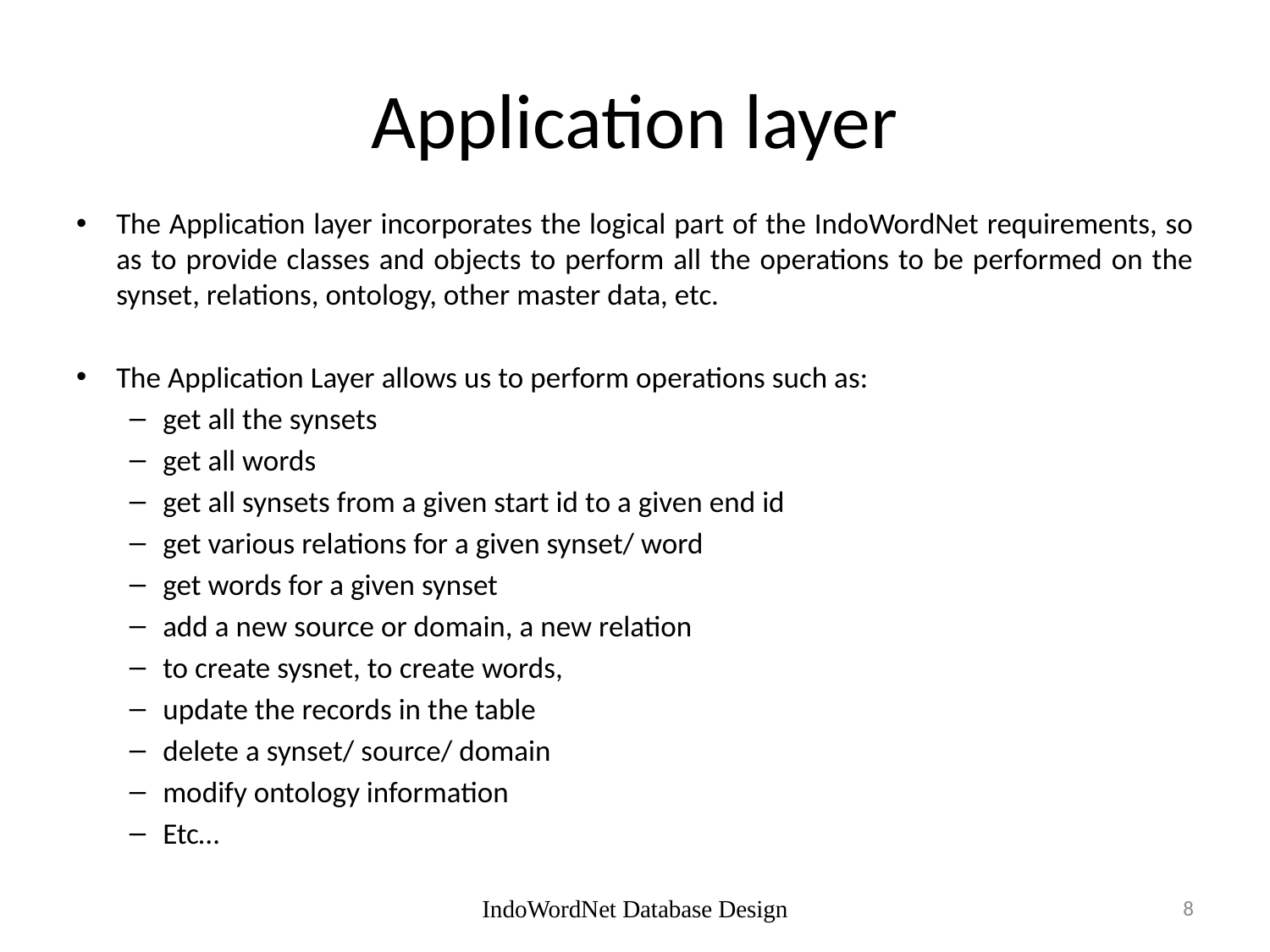

# Application layer
The Application layer incorporates the logical part of the IndoWordNet requirements, so as to provide classes and objects to perform all the operations to be performed on the synset, relations, ontology, other master data, etc.

The Application Layer allows us to perform operations such as:
get all the synsets
get all words
get all synsets from a given start id to a given end id
get various relations for a given synset/ word
get words for a given synset
add a new source or domain, a new relation
to create sysnet, to create words,
update the records in the table
delete a synset/ source/ domain
modify ontology information
Etc…

IndoWordNet Database Design
8